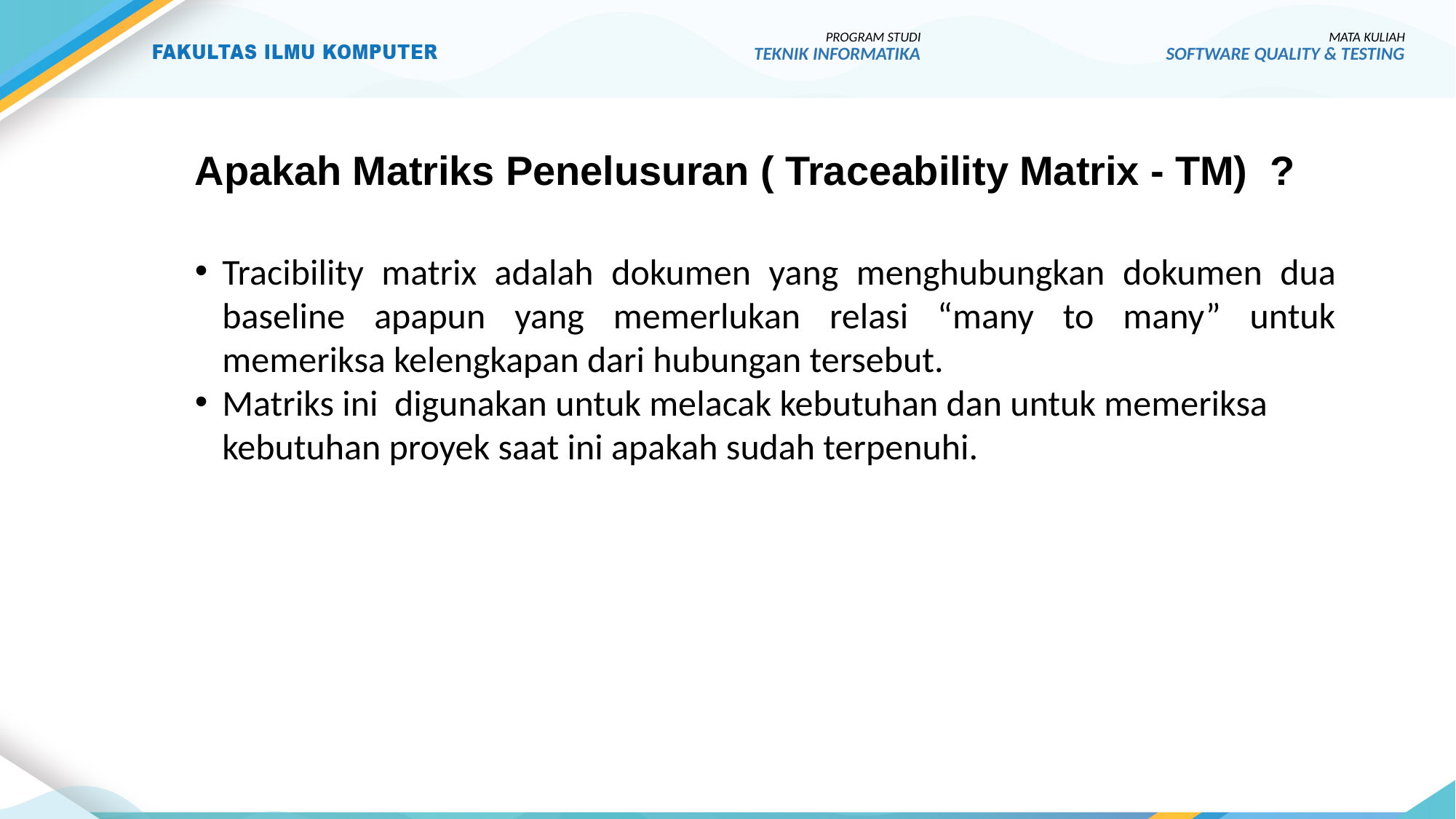

PROGRAM STUDI
TEKNIK INFORMATIKA
MATA KULIAH
SOFTWARE QUALITY & TESTING

# Apakah Matriks Penelusuran ( Traceability Matrix - TM)  ?
Tracibility matrix adalah dokumen yang menghubungkan dokumen dua baseline apapun yang memerlukan relasi “many to many” untuk memeriksa kelengkapan dari hubungan tersebut.
Matriks ini  digunakan untuk melacak kebutuhan dan untuk memeriksa kebutuhan proyek saat ini apakah sudah terpenuhi.